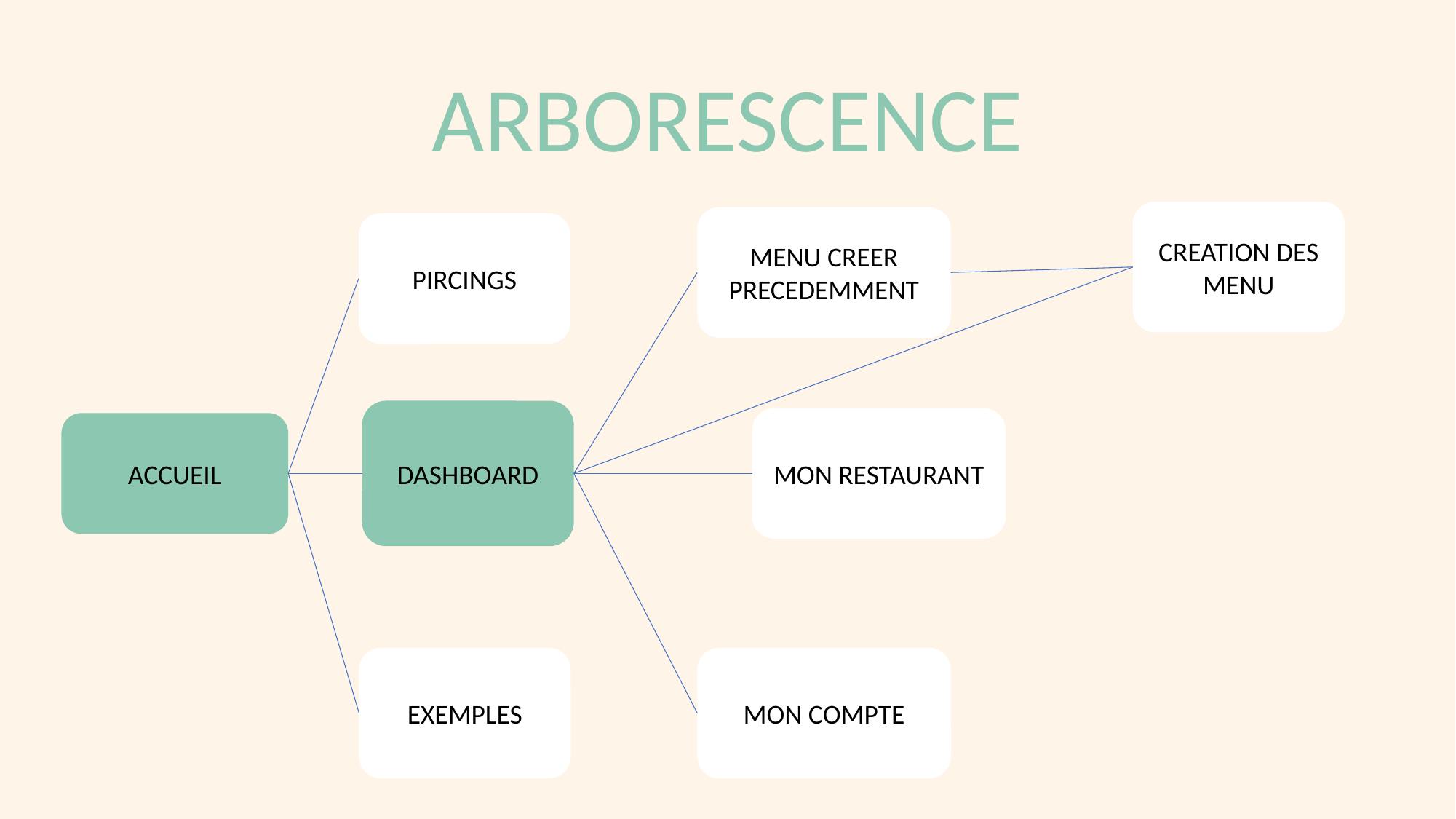

# ARBORESCENCE
CREATION DES MENU
MENU CREER PRECEDEMMENT
PIRCINGS
DASHBOARD
MON RESTAURANT
ACCUEIL
EXEMPLES
MON COMPTE